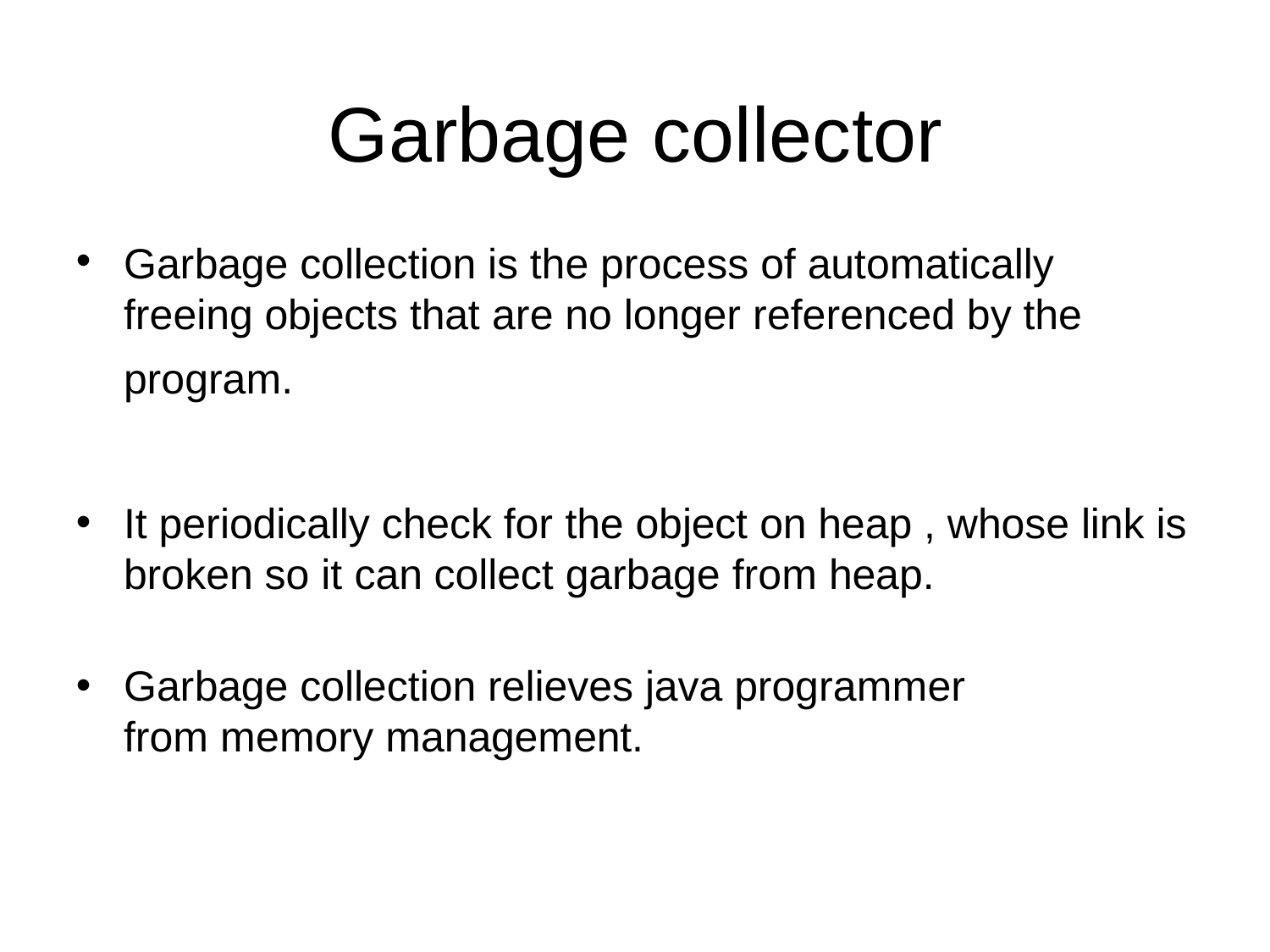

# Garbage collector
•
Garbage collection is the process of automatically freeing objects that are no longer referenced by the
program.
•
It periodically check for the object on heap , whose link is broken so it can collect garbage from heap.
•
Garbage collection relieves java programmer from memory management.